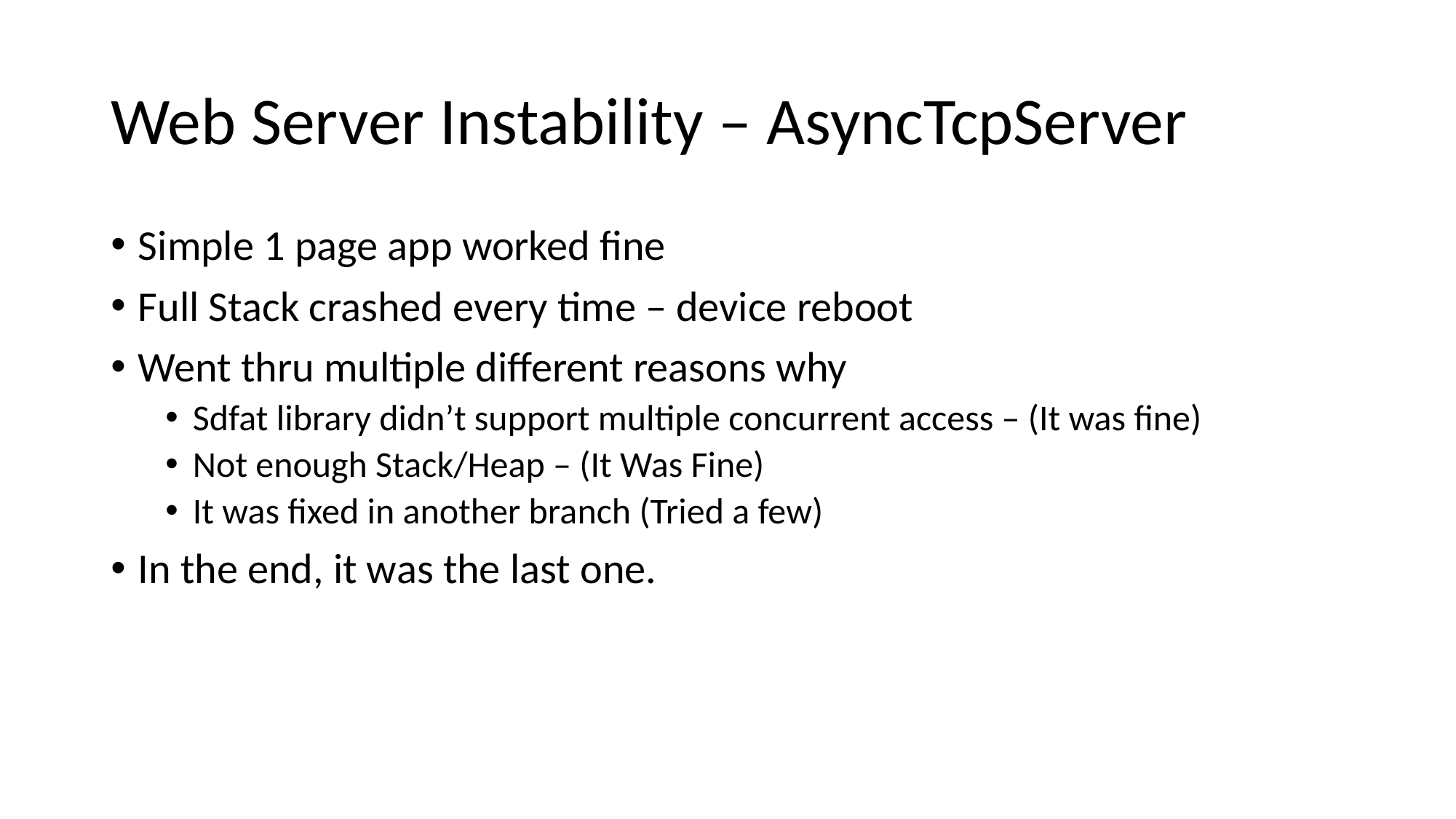

# Web Server Instability – AsyncTcpServer
Simple 1 page app worked fine
Full Stack crashed every time – device reboot
Went thru multiple different reasons why
Sdfat library didn’t support multiple concurrent access – (It was fine)
Not enough Stack/Heap – (It Was Fine)
It was fixed in another branch (Tried a few)
In the end, it was the last one.